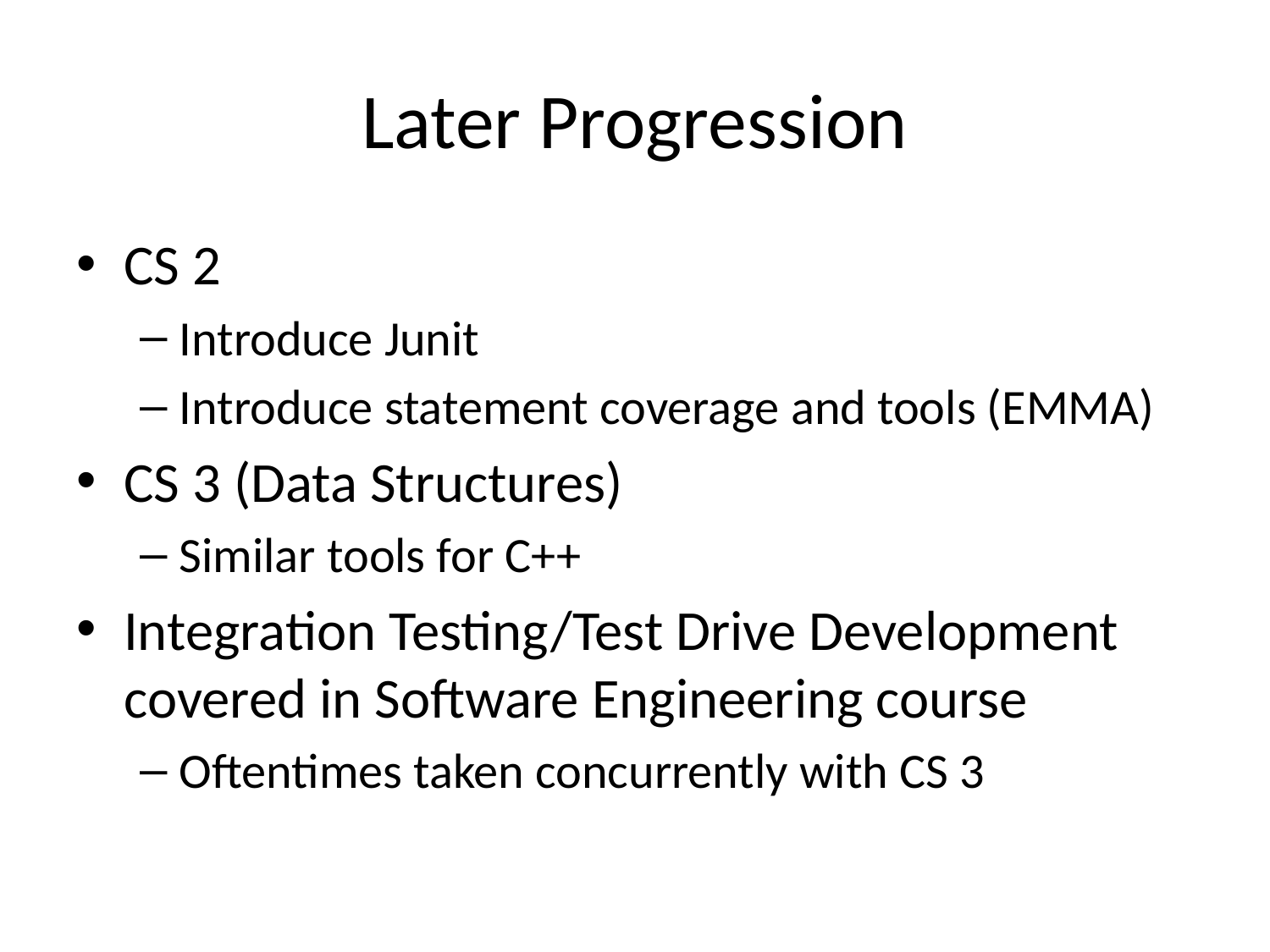

# Later Progression
CS 2
Introduce Junit
Introduce statement coverage and tools (EMMA)
CS 3 (Data Structures)
Similar tools for C++
Integration Testing/Test Drive Development covered in Software Engineering course
Oftentimes taken concurrently with CS 3